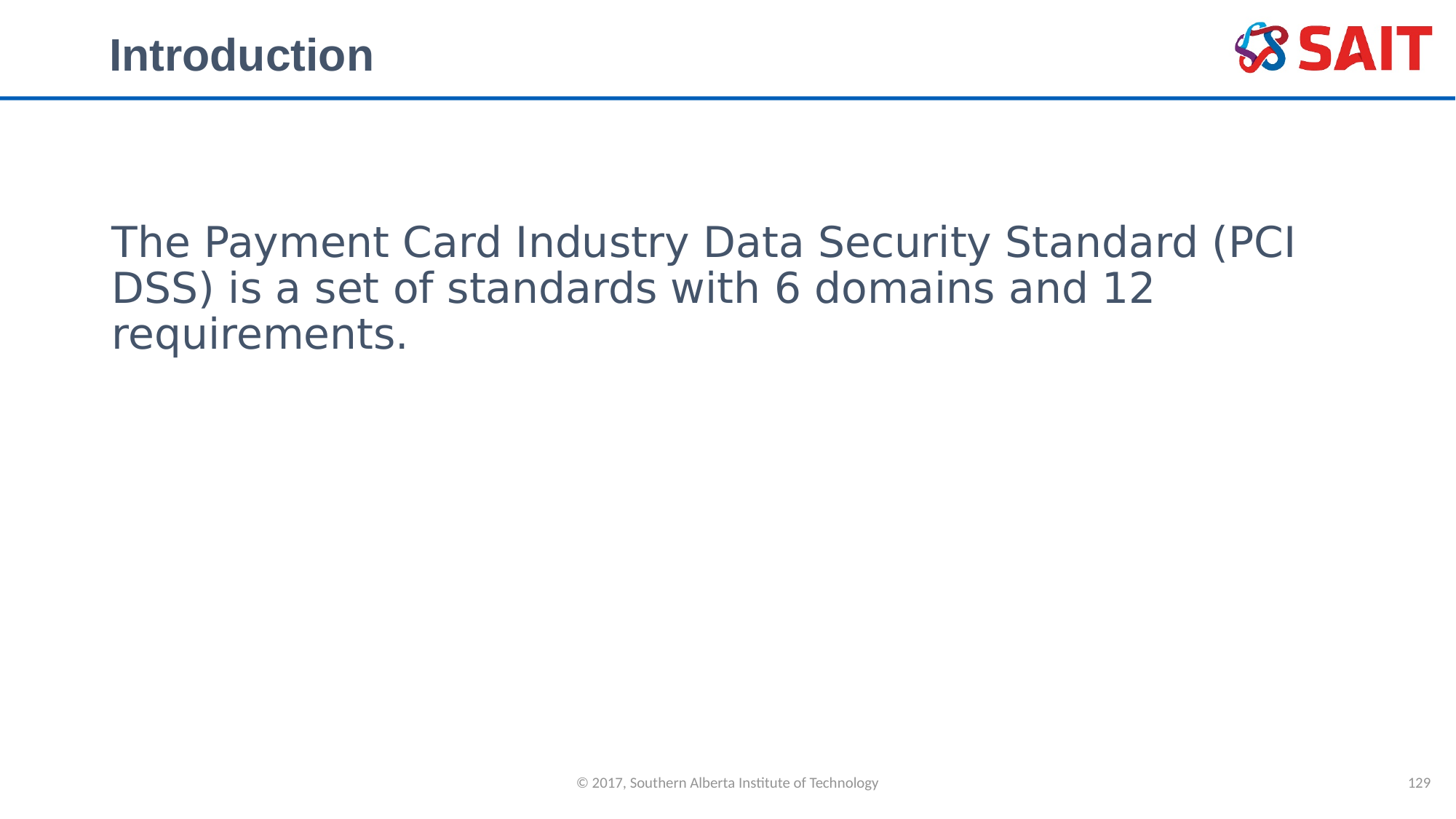

# Introduction

The Payment Card Industry Data Security Standard (PCI DSS) is a set of standards with 6 domains and 12 	 requirements.